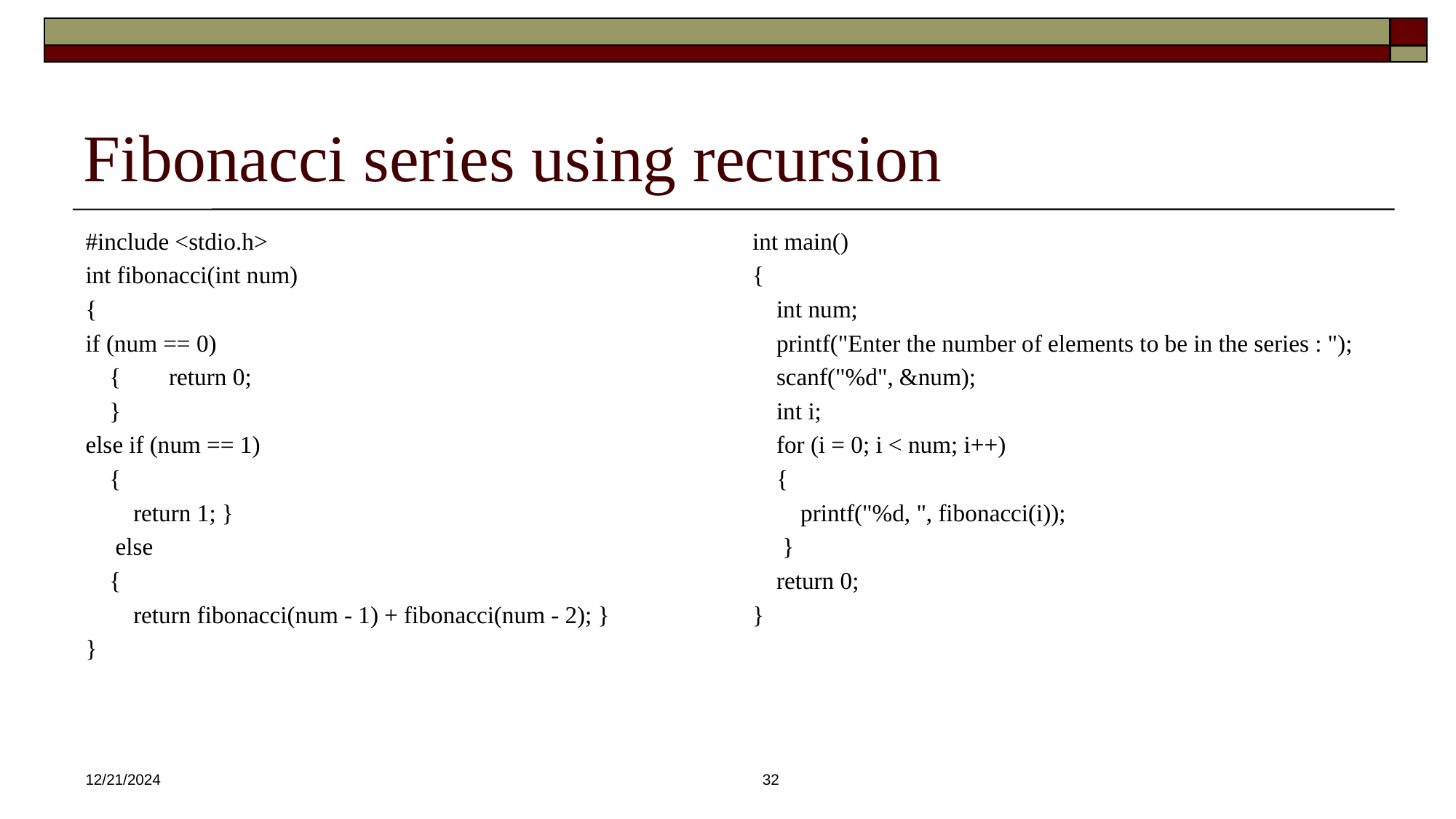

# Fibonacci series using recursion
#include <stdio.h>
int fibonacci(int num)
{
if (num == 0)
    {        return 0;
    }
else if (num == 1)
    {
        return 1; }
     else
    {
        return fibonacci(num - 1) + fibonacci(num - 2); }
}
int main()
{
    int num;
    printf("Enter the number of elements to be in the series : ");
    scanf("%d", &num);
    int i;
    for (i = 0; i < num; i++)
    {
        printf("%d, ", fibonacci(i));
     }
    return 0;
}

12/21/2024
32